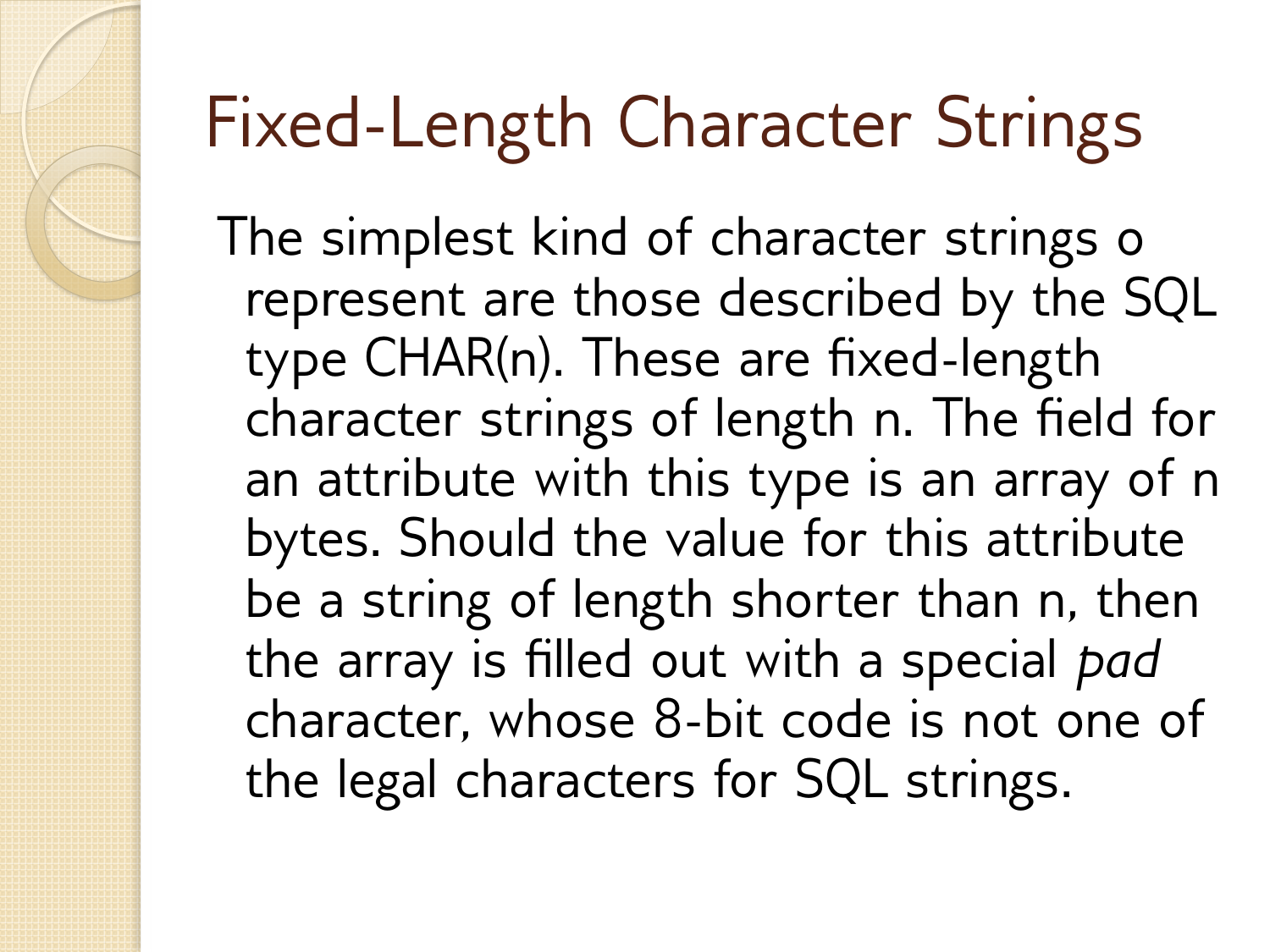

# Fixed-Length Character Strings
The simplest kind of character strings o represent are those described by the SQL type CHAR(n). These are fixed-length character strings of length n. The field for an attribute with this type is an array of n bytes. Should the value for this attribute be a string of length shorter than n, then the array is filled out with a special pad character, whose 8-bit code is not one of the legal characters for SQL strings.